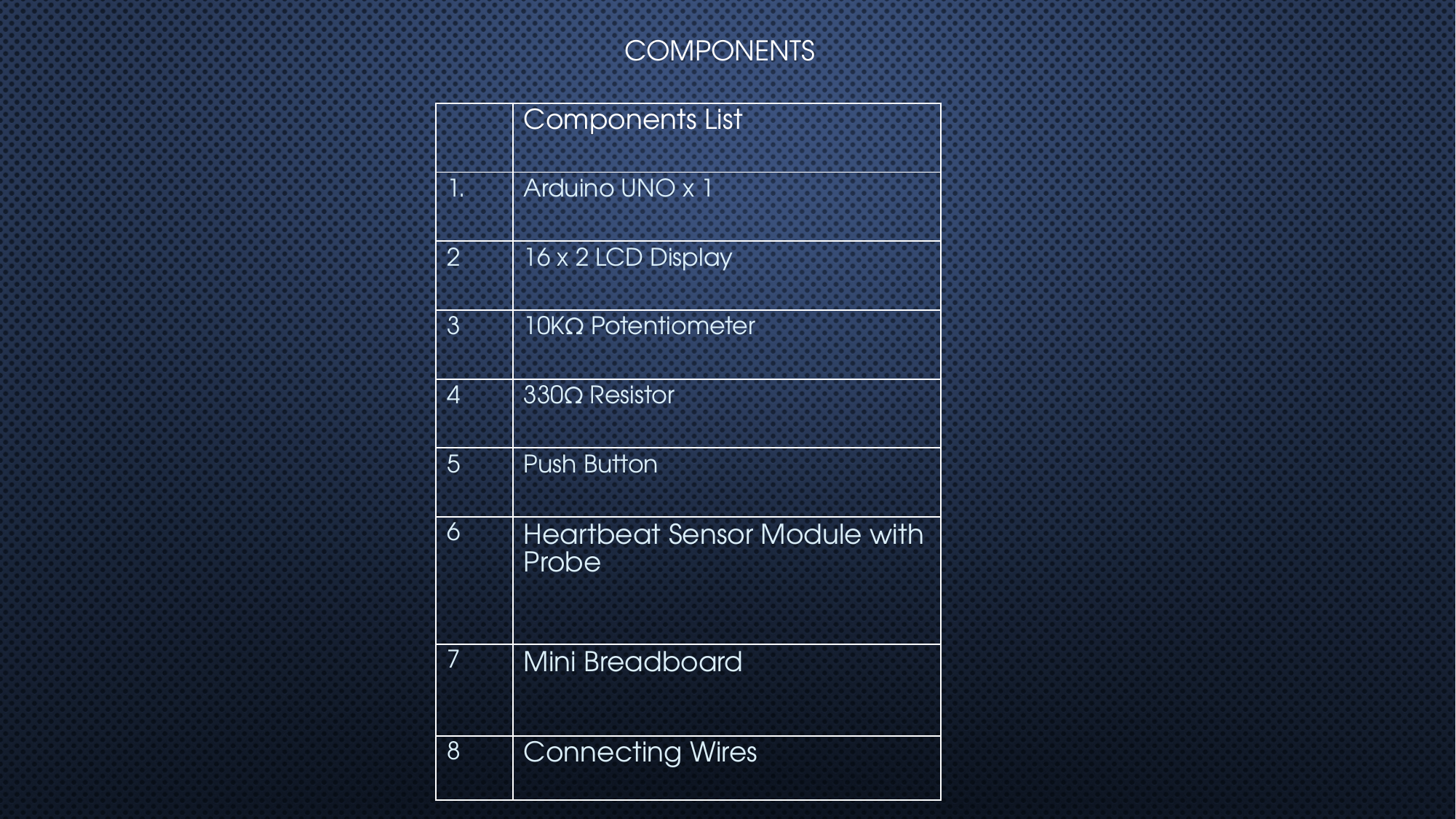

# Components
|  | Components List |
| --- | --- |
| 1. | Arduino UNO x 1 |
| 2 | 16 x 2 LCD Display |
| 3 | 10KΩ Potentiometer |
| 4 | 330Ω Resistor |
| 5 | Push Button |
| 6 | Heartbeat Sensor Module with Probe |
| 7 | Mini Breadboard |
| 8 | Connecting Wires |